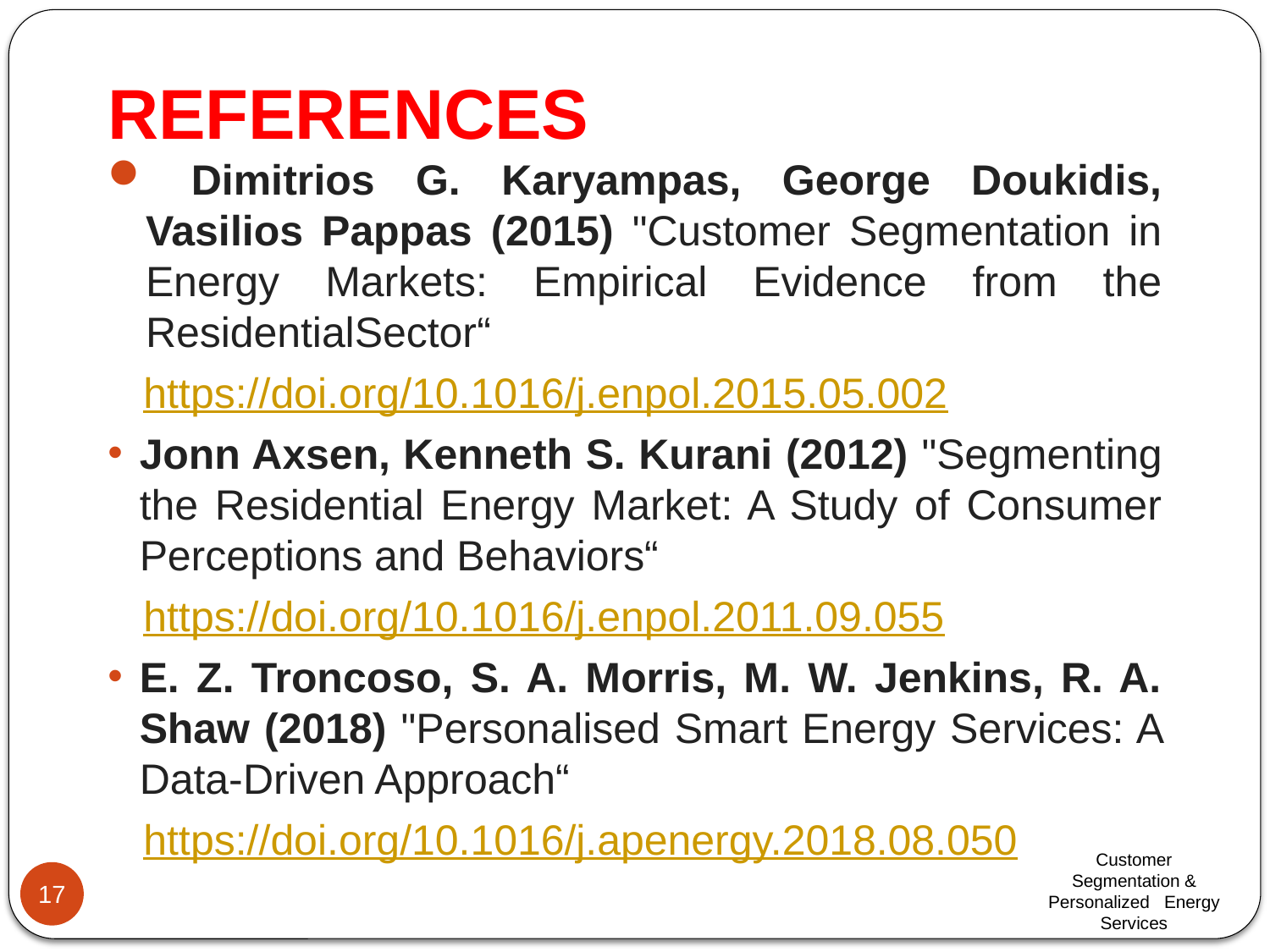

# REFERENCES
 Dimitrios G. Karyampas, George Doukidis, Vasilios Pappas (2015) "Customer Segmentation in Energy Markets: Empirical Evidence from the ResidentialSector“
   https://doi.org/10.1016/j.enpol.2015.05.002
Jonn Axsen, Kenneth S. Kurani (2012) "Segmenting the Residential Energy Market: A Study of Consumer Perceptions and Behaviors“
   https://doi.org/10.1016/j.enpol.2011.09.055
E. Z. Troncoso, S. A. Morris, M. W. Jenkins, R. A. Shaw (2018) "Personalised Smart Energy Services: A Data-Driven Approach“
   https://doi.org/10.1016/j.apenergy.2018.08.050

Customer Segmentation & Personalized   Energy Services
17